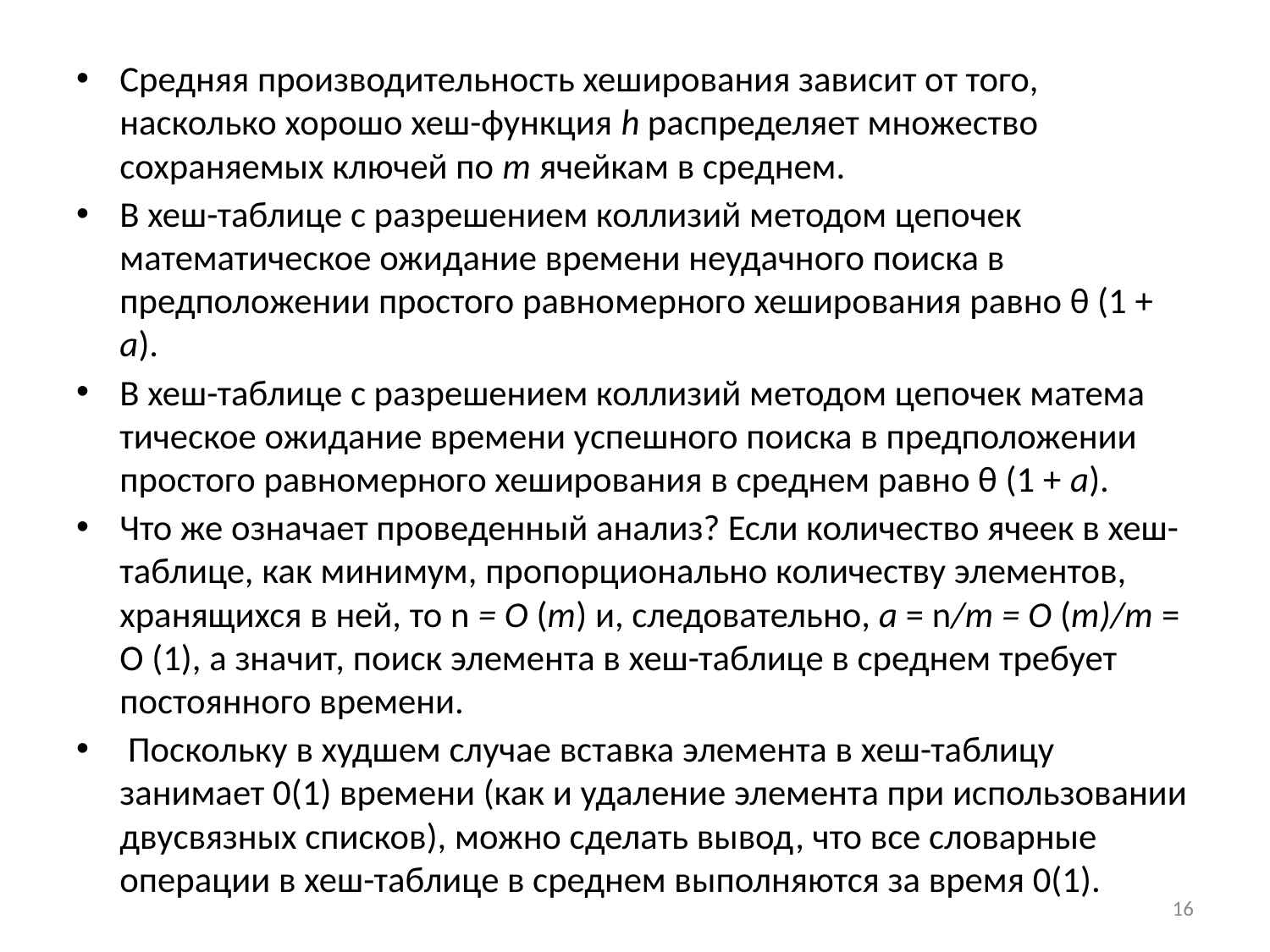

Средняя производительность хеширования зависит от того, насколько хорошо хеш-функция h распределяет множество сохраняемых ключей по т ячейкам в среднем.
В хеш-таблице с разрешением коллизий методом цепочек математическое ожидание времени неудачного поиска в предположении простого равно­мерного хеширования равно θ (1 + a).
В хеш-таблице с разрешением коллизий методом цепочек матема­тическое ожидание времени успешного поиска в предположении простого равномерного хеширования в среднем равно θ (1 + a).
Что же означает проведенный анализ? Если количество ячеек в хеш-таблице, как минимум, пропорционально количеству элементов, хранящихся в ней, то n = О (т) и, следовательно, а = n/т = О (т)/т = О (1), а значит, поиск элемента в хеш-таблице в среднем требует постоянного времени.
 Поскольку в худшем случае вставка элемента в хеш-таблицу занимает 0(1) времени (как и удаление элемента при использовании двусвязных списков), можно сделать вывод, что все словарные операции в хеш-таблице в среднем выполняются за время 0(1).

16